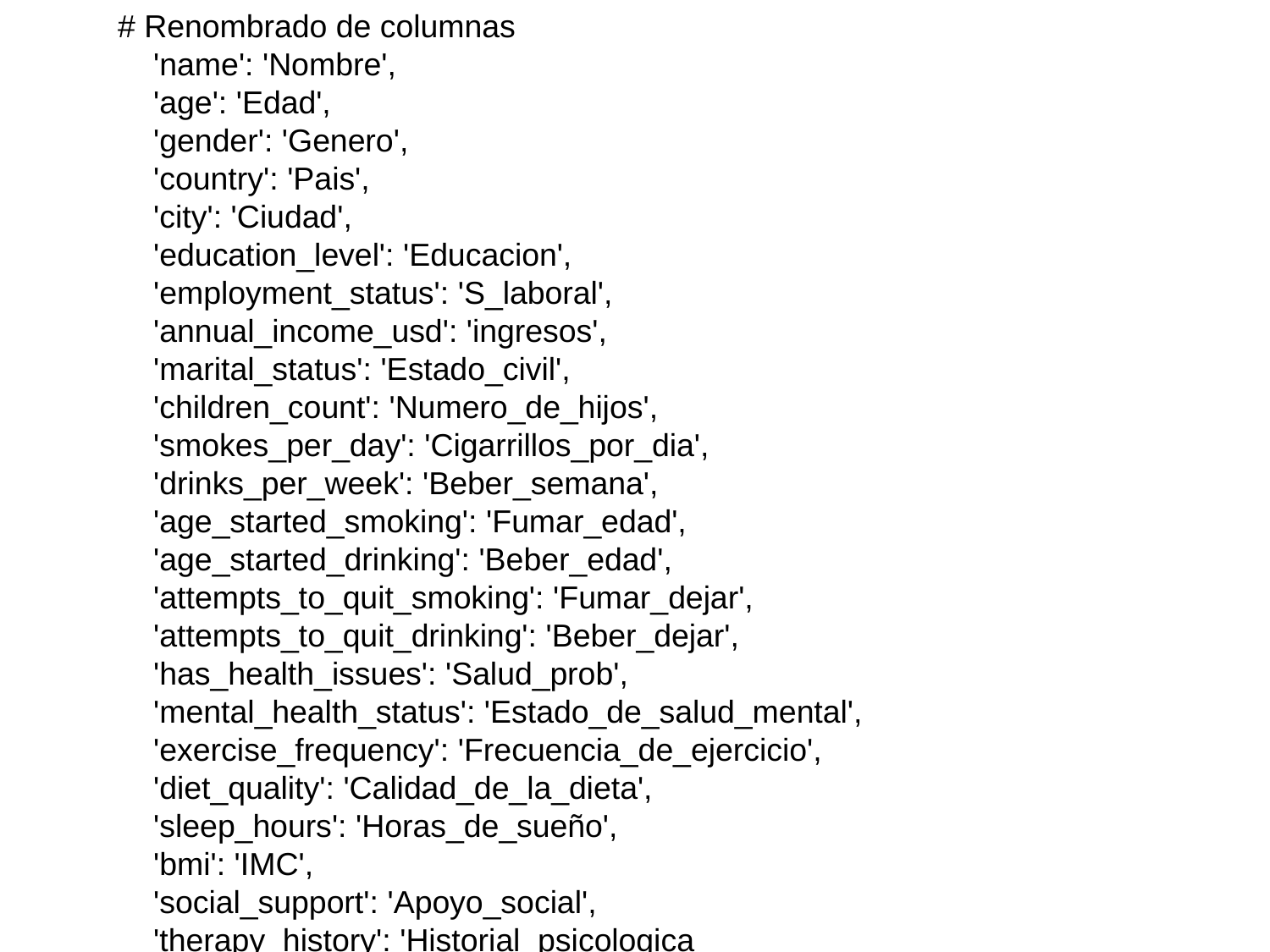

# Renombrado de columnas
    'name': 'Nombre',
    'age': 'Edad',
    'gender': 'Genero',
    'country': 'Pais',
    'city': 'Ciudad',
    'education_level': 'Educacion',
    'employment_status': 'S_laboral',
    'annual_income_usd': 'ingresos',
    'marital_status': 'Estado_civil',
    'children_count': 'Numero_de_hijos',
    'smokes_per_day': 'Cigarrillos_por_dia',
    'drinks_per_week': 'Beber_semana',
    'age_started_smoking': 'Fumar_edad',
    'age_started_drinking': 'Beber_edad',
    'attempts_to_quit_smoking': 'Fumar_dejar',
    'attempts_to_quit_drinking': 'Beber_dejar',
    'has_health_issues': 'Salud_prob',
    'mental_health_status': 'Estado_de_salud_mental',
    'exercise_frequency': 'Frecuencia_de_ejercicio',
    'diet_quality': 'Calidad_de_la_dieta',
    'sleep_hours': 'Horas_de_sueño',
    'bmi': 'IMC',
    'social_support': 'Apoyo_social',
    'therapy_history': 'Historial_psicologica